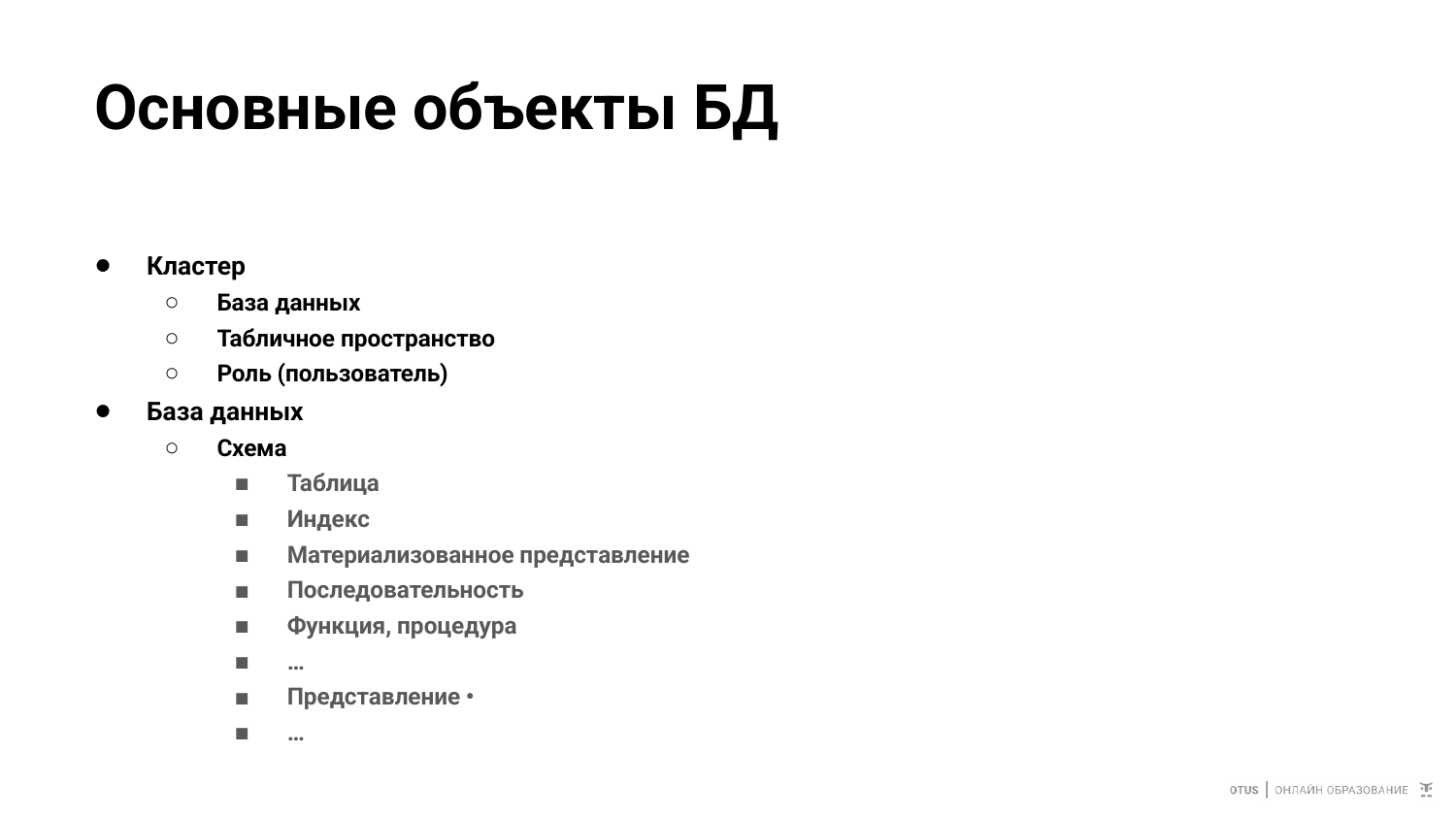

# Основные объекты БД
Кластер
База данных
Табличное пространство
Роль (пользователь)
База данных
Схема
Таблица
Индекс
Материализованное представление
Последовательность
Функция, процедура
…
Представление •
…